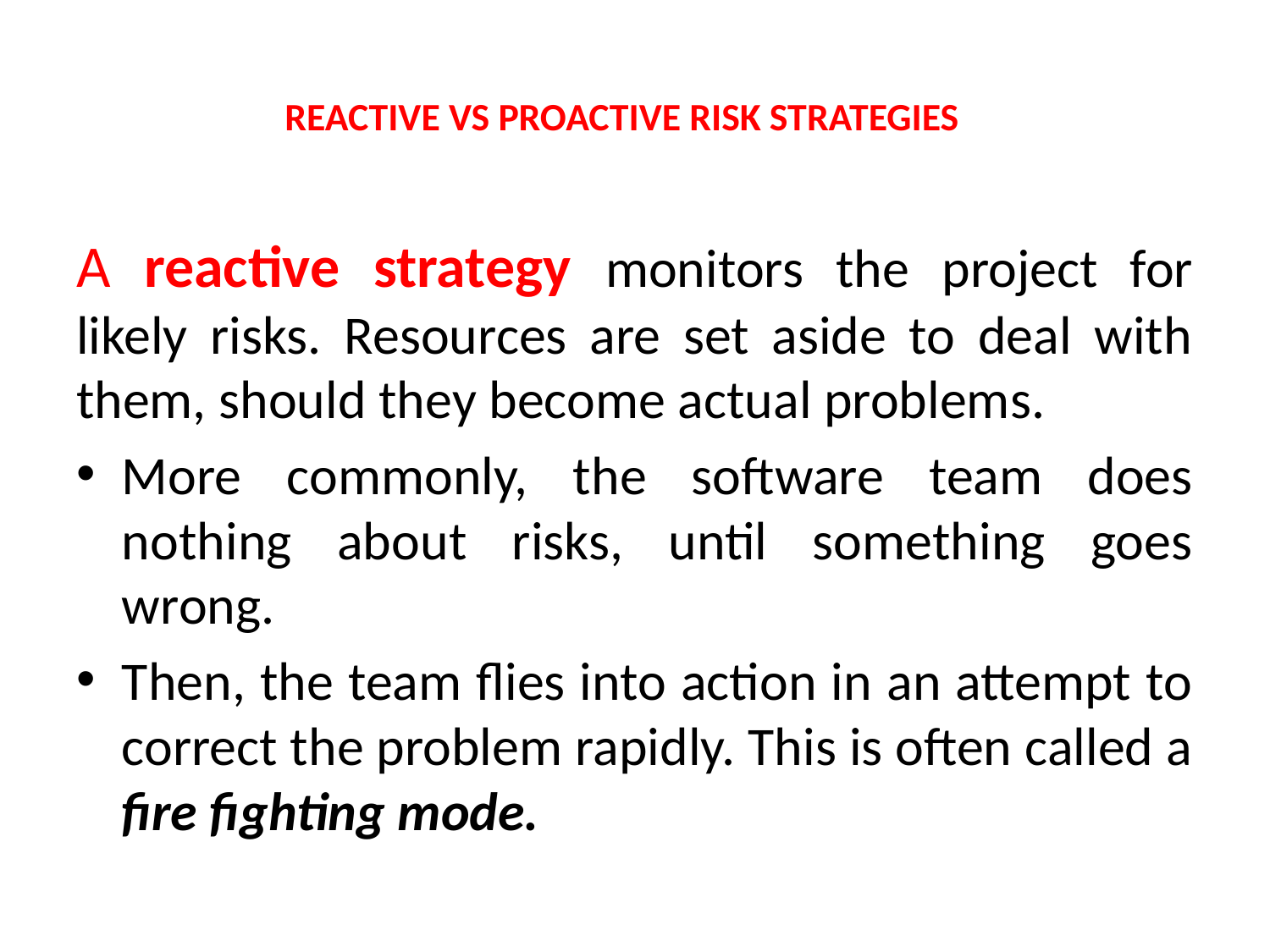

# REACTIVE VS PROACTIVE RISK STRATEGIES
A reactive strategy monitors the project for likely risks. Resources are set aside to deal with them, should they become actual problems.
More commonly, the software team does nothing about risks, until something goes wrong.
Then, the team flies into action in an attempt to correct the problem rapidly. This is often called a fire fighting mode.